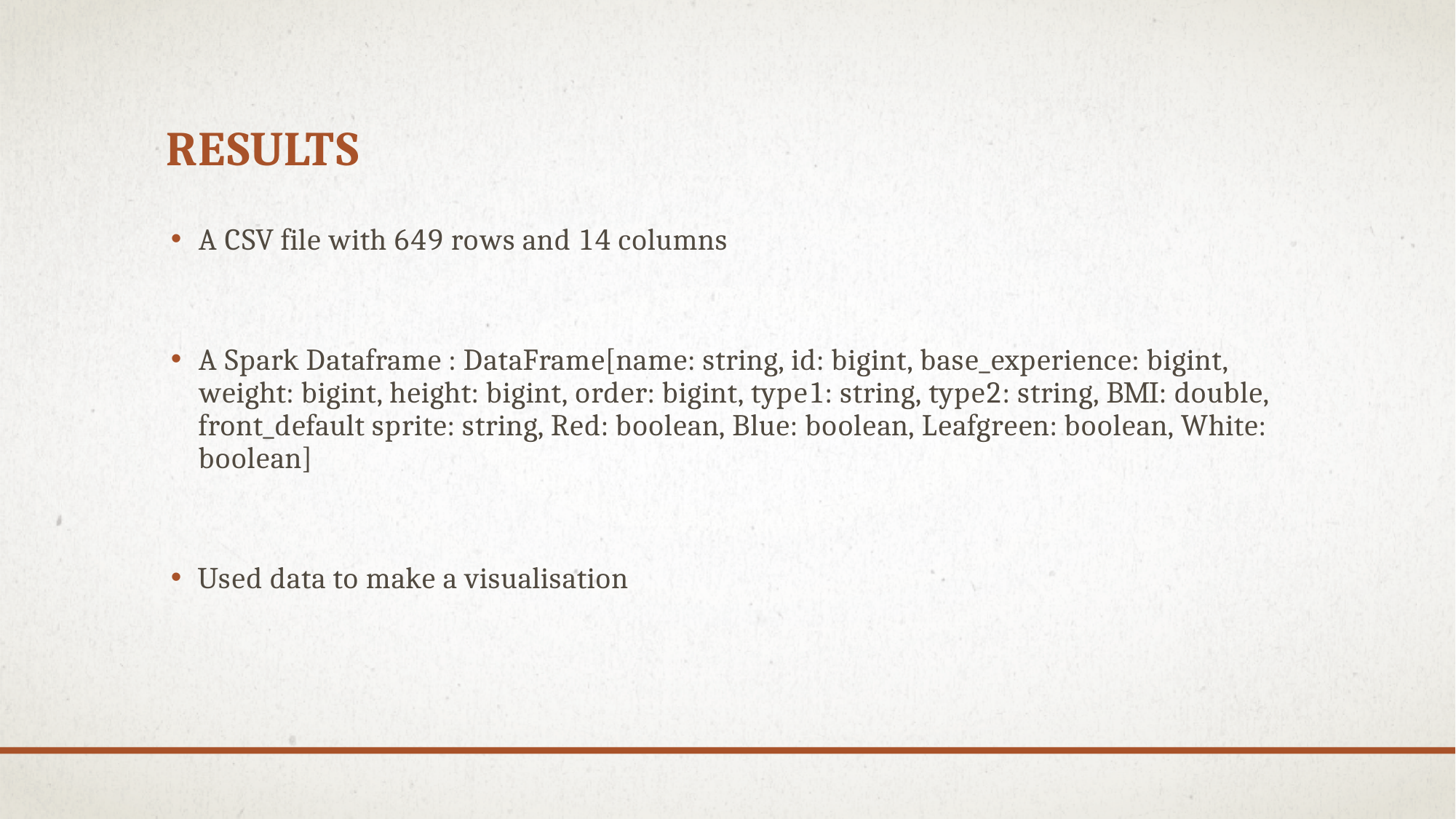

# Results
A CSV file with 649 rows and 14 columns

A Spark Dataframe : DataFrame[name: string, id: bigint, base_experience: bigint, weight: bigint, height: bigint, order: bigint, type1: string, type2: string, BMI: double, front_default sprite: string, Red: boolean, Blue: boolean, Leafgreen: boolean, White: boolean]

Used data to make a visualisation